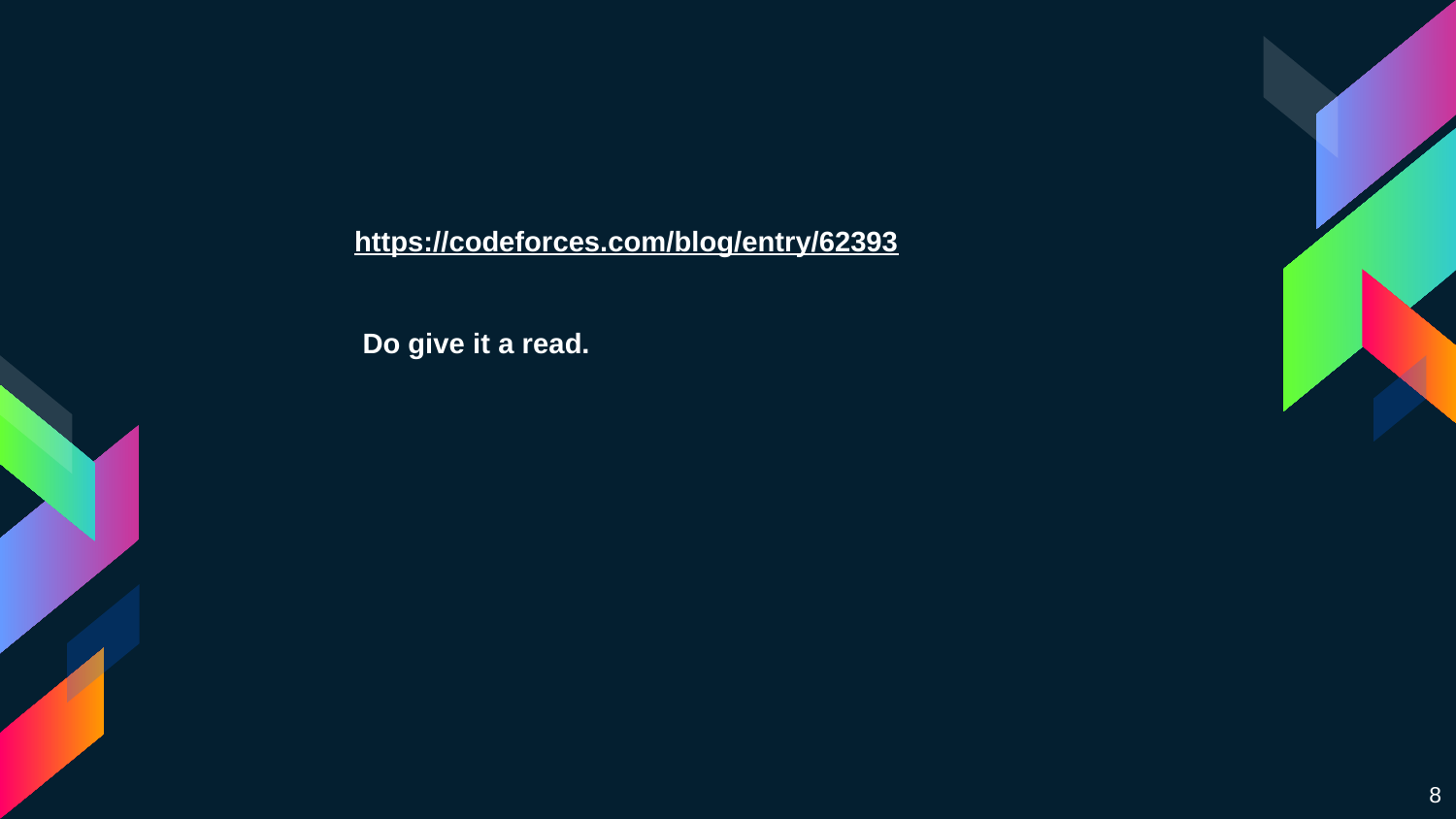

https://codeforces.com/blog/entry/62393

 Do give it a read.
8